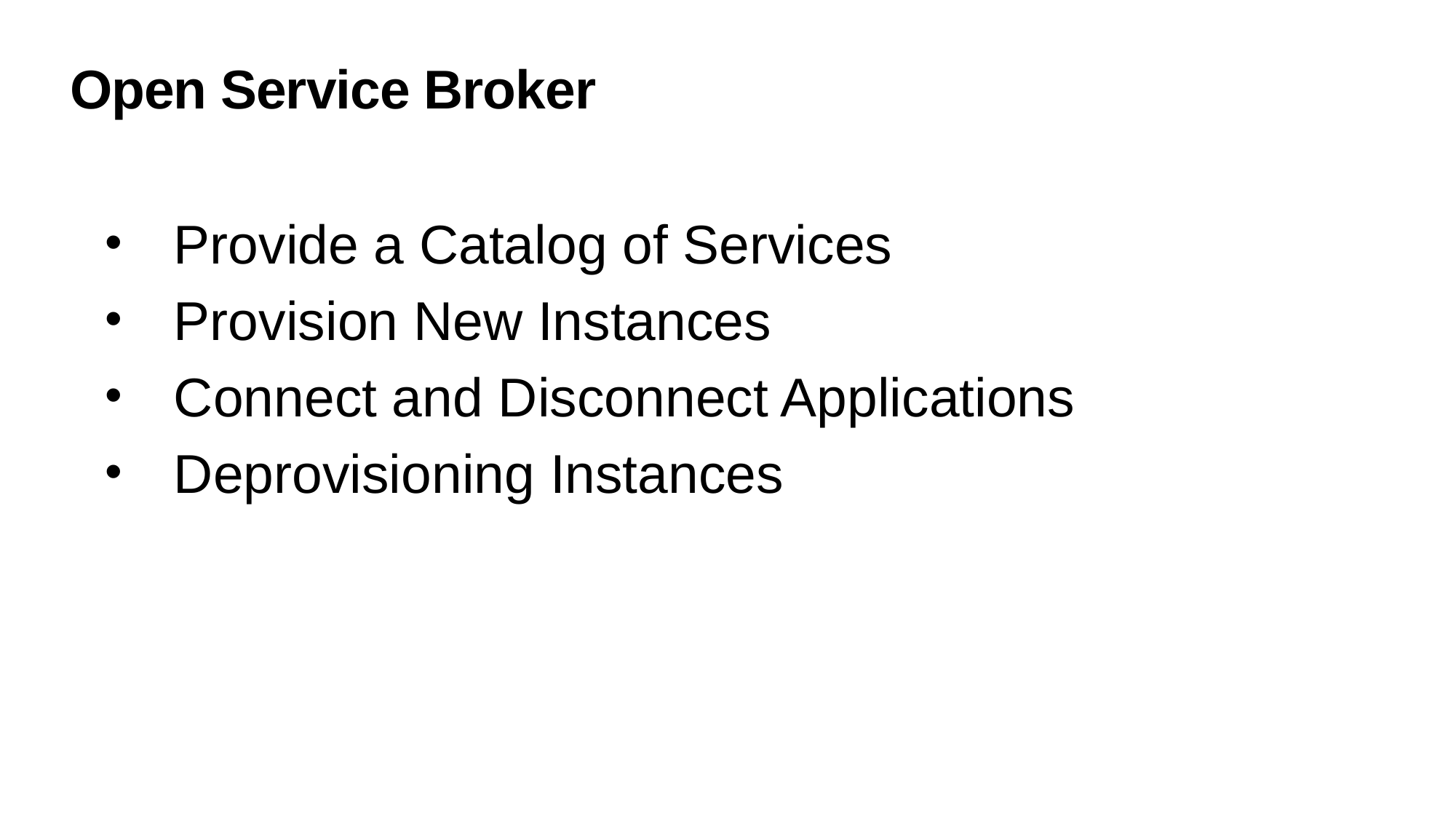

# Open Service Broker
Provide a Catalog of Services
Provision New Instances
Connect and Disconnect Applications
Deprovisioning Instances